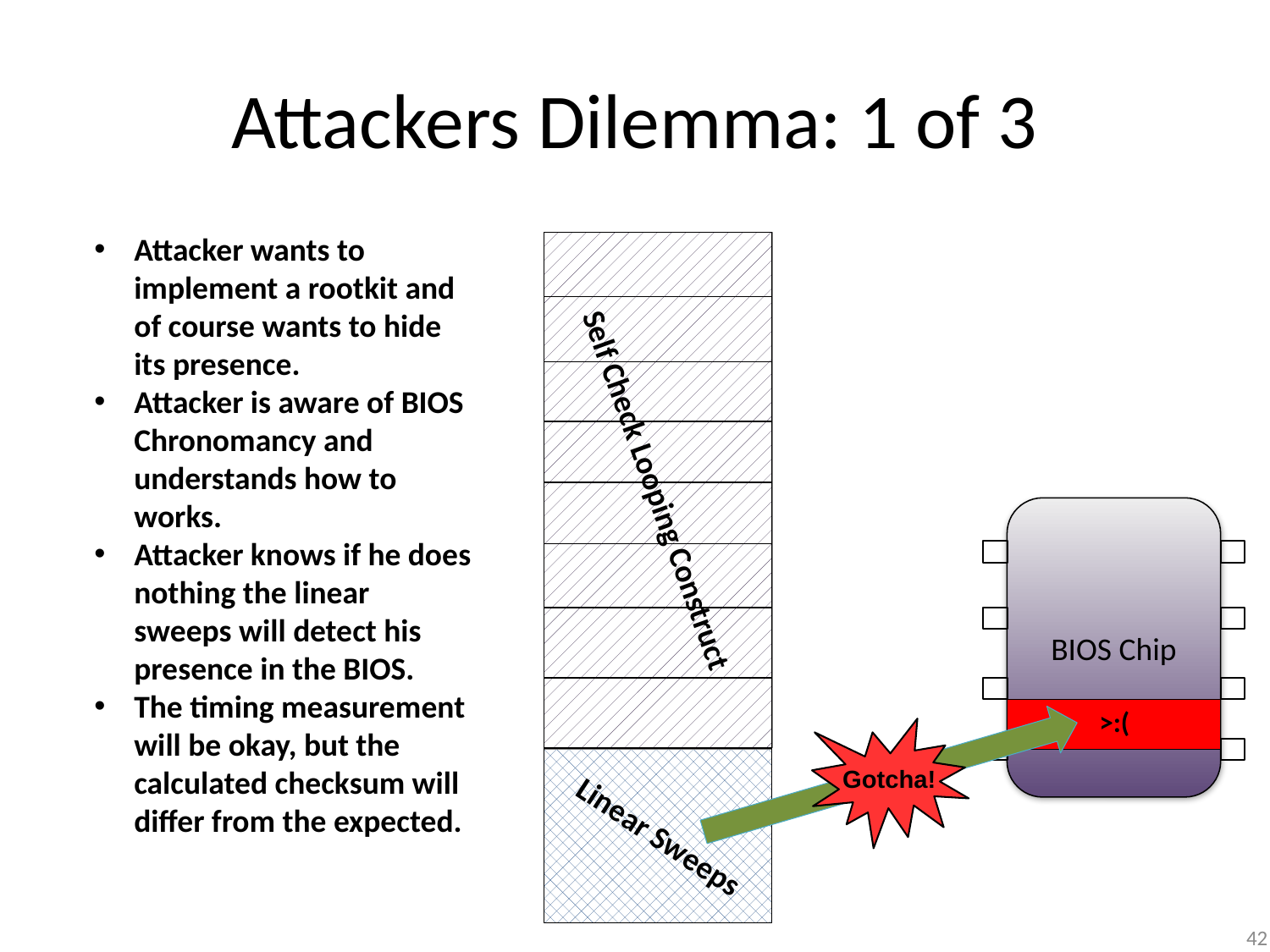

# Attackers Dilemma: 1 of 3
Attacker wants to implement a rootkit and of course wants to hide its presence.
Attacker is aware of BIOS Chronomancy and understands how to works.
Attacker knows if he does nothing the linear sweeps will detect his presence in the BIOS.
The timing measurement will be okay, but the calculated checksum will differ from the expected.

Self Check Looping Construct
BIOS Chip

>:(

Gotcha!

Linear Sweeps
42